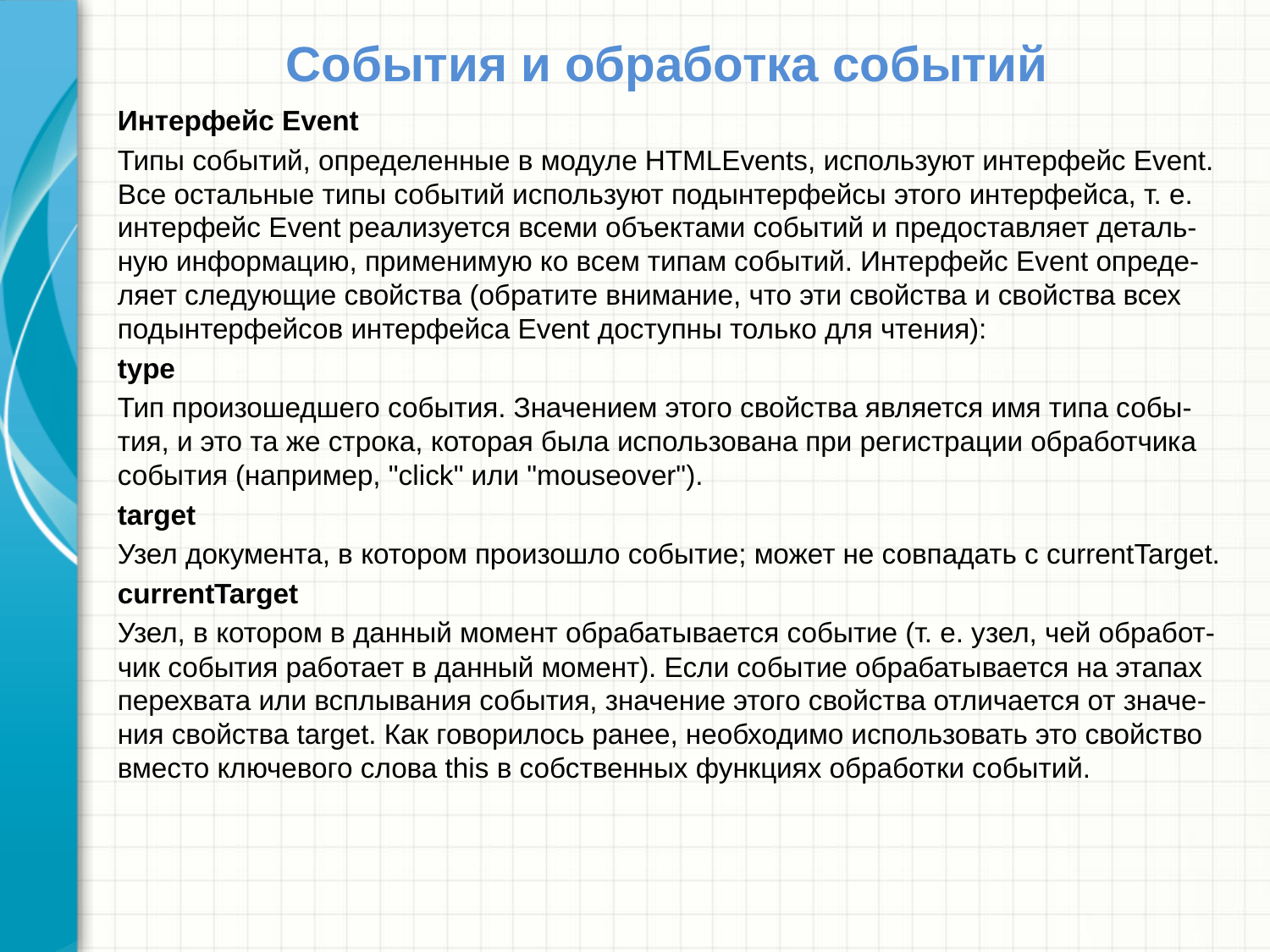

# События и обработка событий
Интерфейс Event
Типы событий, определенные в модуле HTMLEvents, используют интерфейс Event. Все остальные типы событий используют подынтерфейсы этого интерфейса, т. е. интерфейс Event реализуется всеми объектами событий и предоставляет деталь-ную информацию, применимую ко всем типам событий. Интерфейс Event опреде-ляет следующие свойства (обратите внимание, что эти свойства и свойства всех подынтерфейсов интерфейса Event доступны только для чтения):
type
Тип произошедшего события. Значением этого свойства является имя типа собы-тия, и это та же строка, которая была использована при регистрации обработчика события (например, "click" или "mouseover").
target
Узел документа, в котором произошло событие; может не совпадать с currentTarget.
currentTarget
Узел, в котором в данный момент обрабатывается событие (т. е. узел, чей обработ-чик события работает в данный момент). Если событие обрабатывается на этапах перехвата или всплывания события, значение этого свойства отличается от значе-ния свойства target. Как говорилось ранее, необходимо использовать это свойство вместо ключевого слова this в собственных функциях обработки событий.